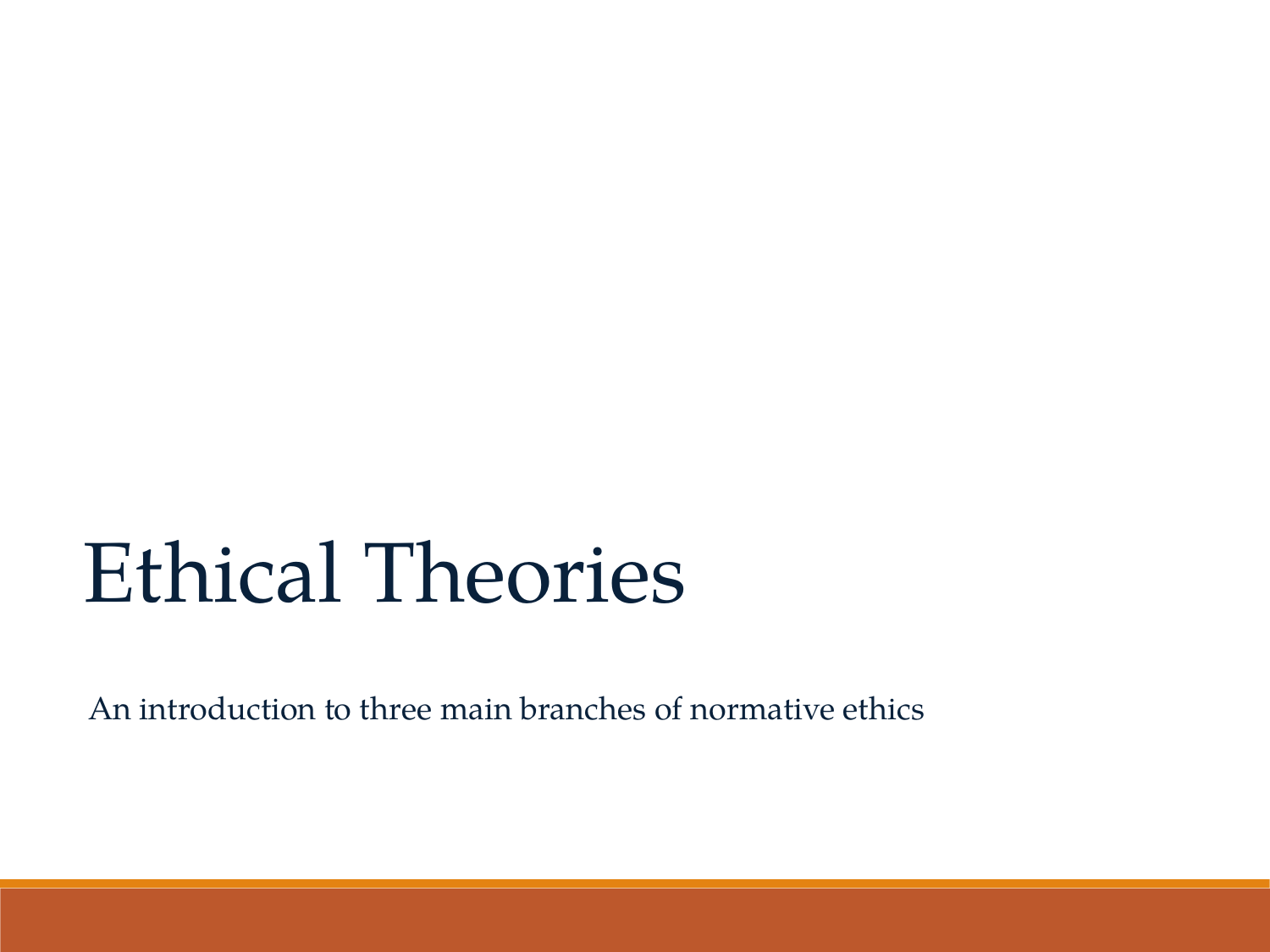

Ethical Theories

An introduction to three main branches of normative ethics